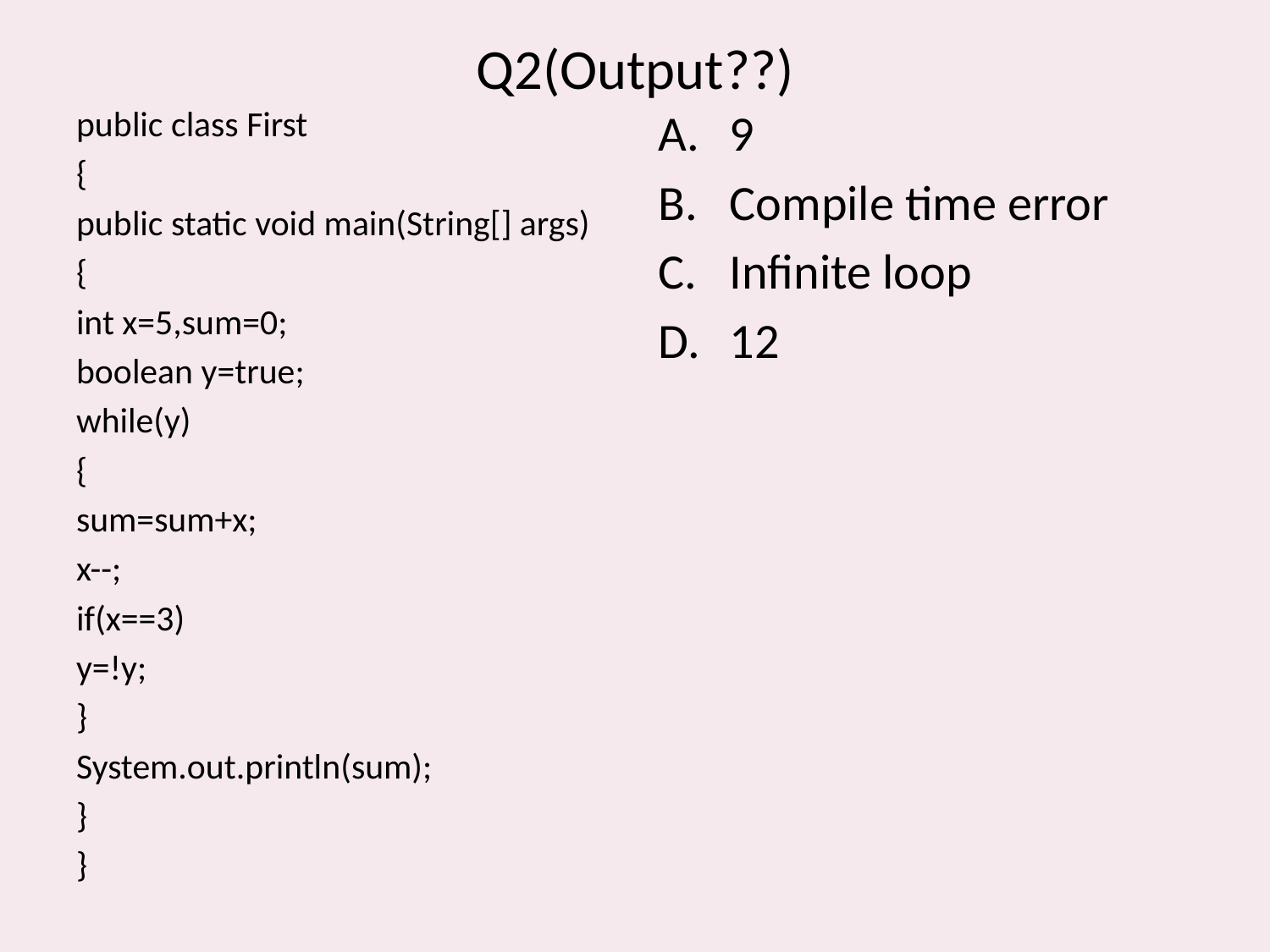

# Q2(Output??)
public class First
{
public static void main(String[] args)
{
int x=5,sum=0;
boolean y=true;
while(y)
{
sum=sum+x;
x--;
if(x==3)
y=!y;
}
System.out.println(sum);
}
}

9
Compile time error
Infinite loop
12